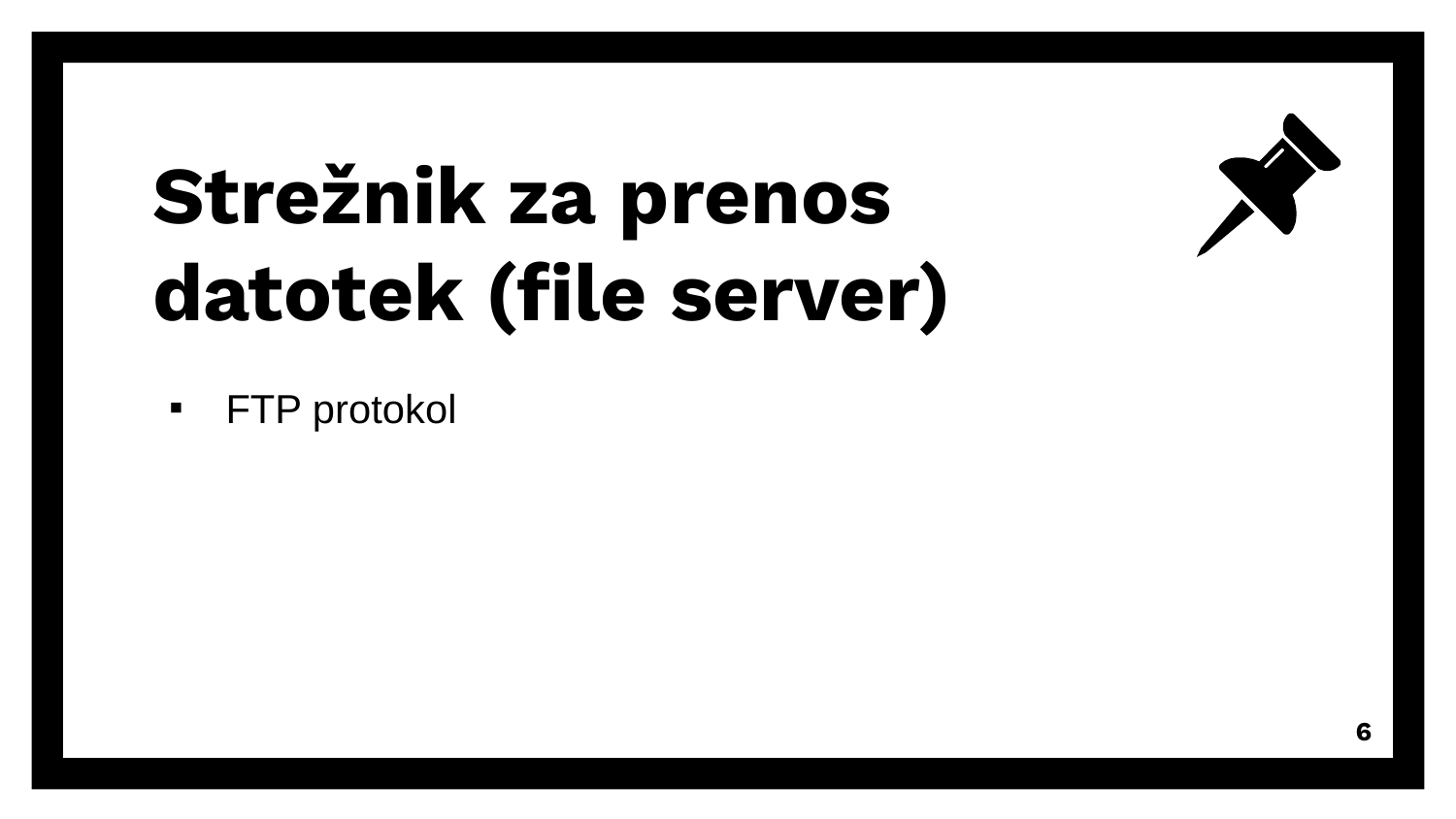

# Strežnik za prenos datotek (file server)
FTP protokol
6